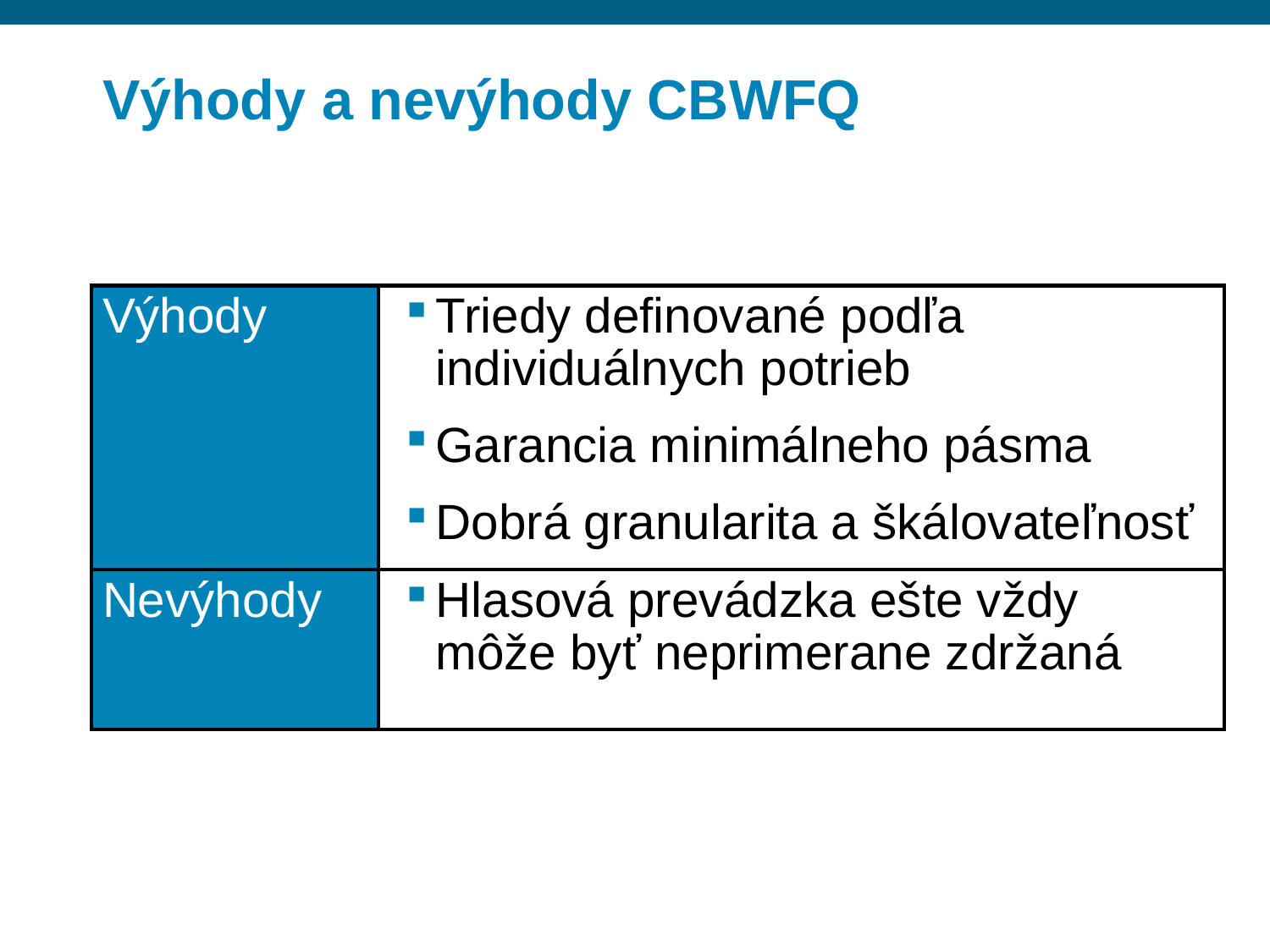

# Výhody a nevýhody CBWFQ
| Výhody | Triedy definované podľa individuálnych potrieb Garancia minimálneho pásma Dobrá granularita a škálovateľnosť |
| --- | --- |
| Nevýhody | Hlasová prevádzka ešte vždy môže byť neprimerane zdržaná |